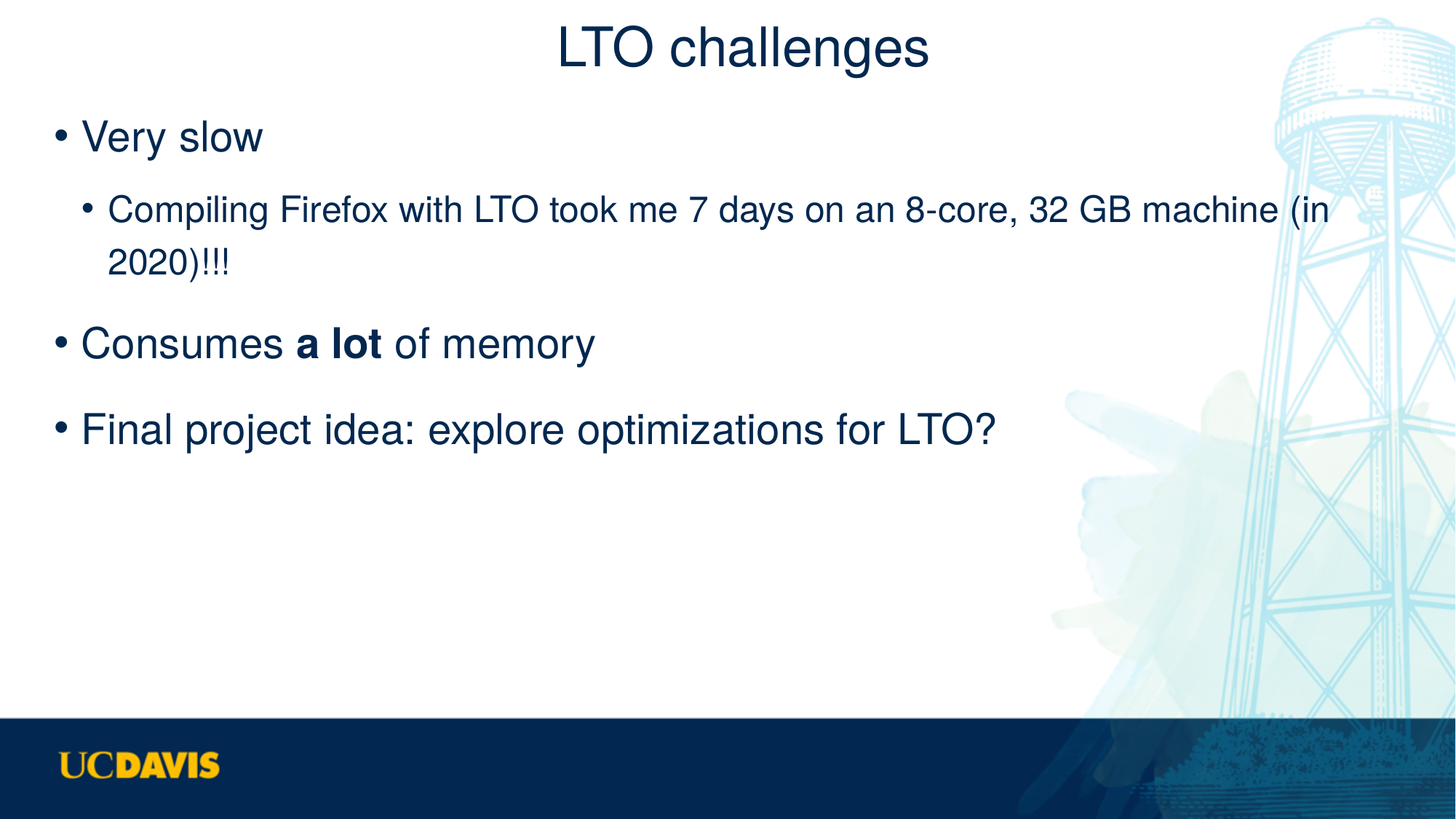

# LTO challenges
Very slow
Compiling Firefox with LTO took me 7 days on an 8-core, 32 GB machine (in 2020)!!!
Consumes a lot of memory
Final project idea: explore optimizations for LTO?